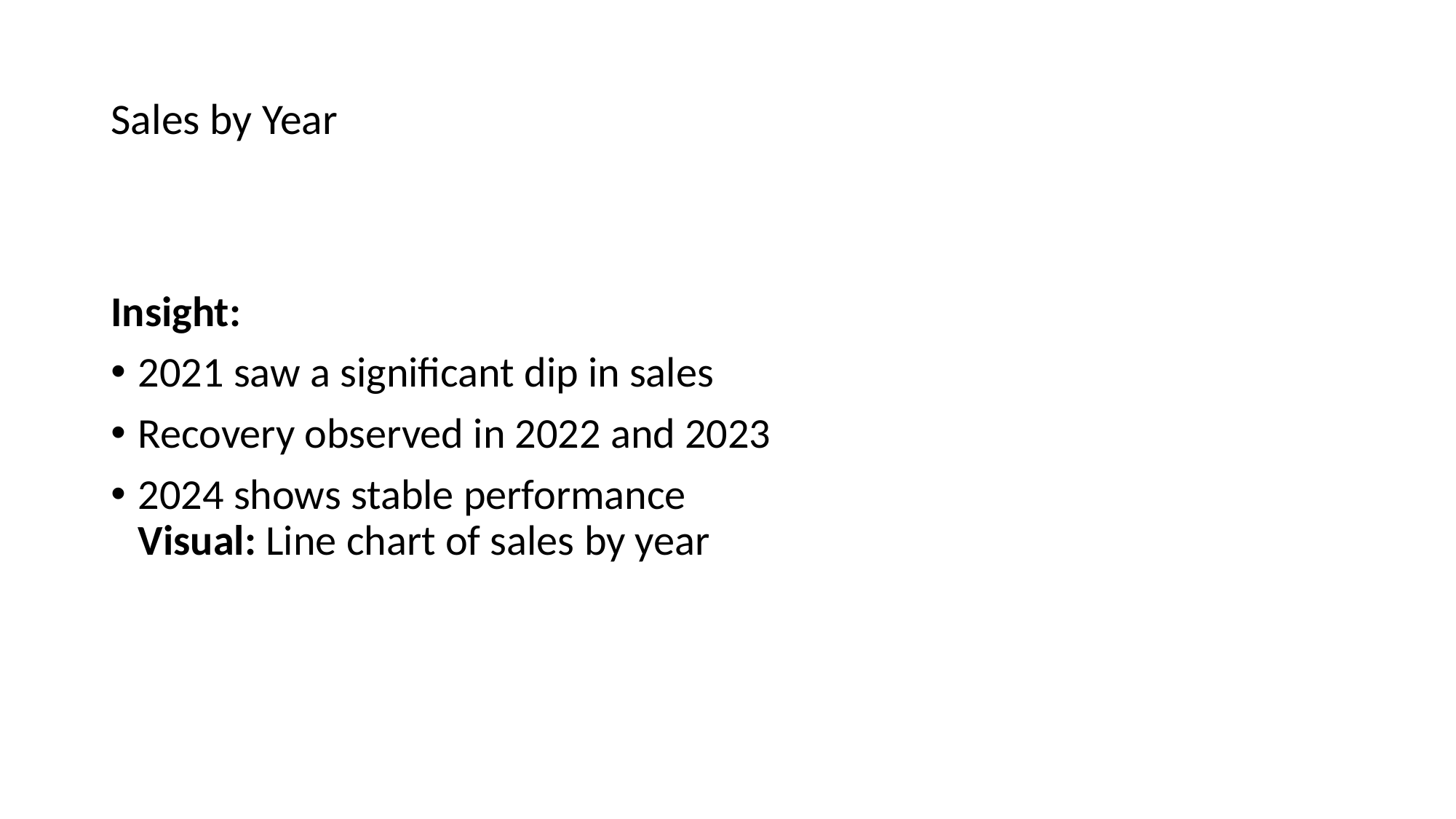

# Sales by Year

Insight:
2021 saw a significant dip in sales
Recovery observed in 2022 and 2023
2024 shows stable performance
Visual: Line chart of sales by year